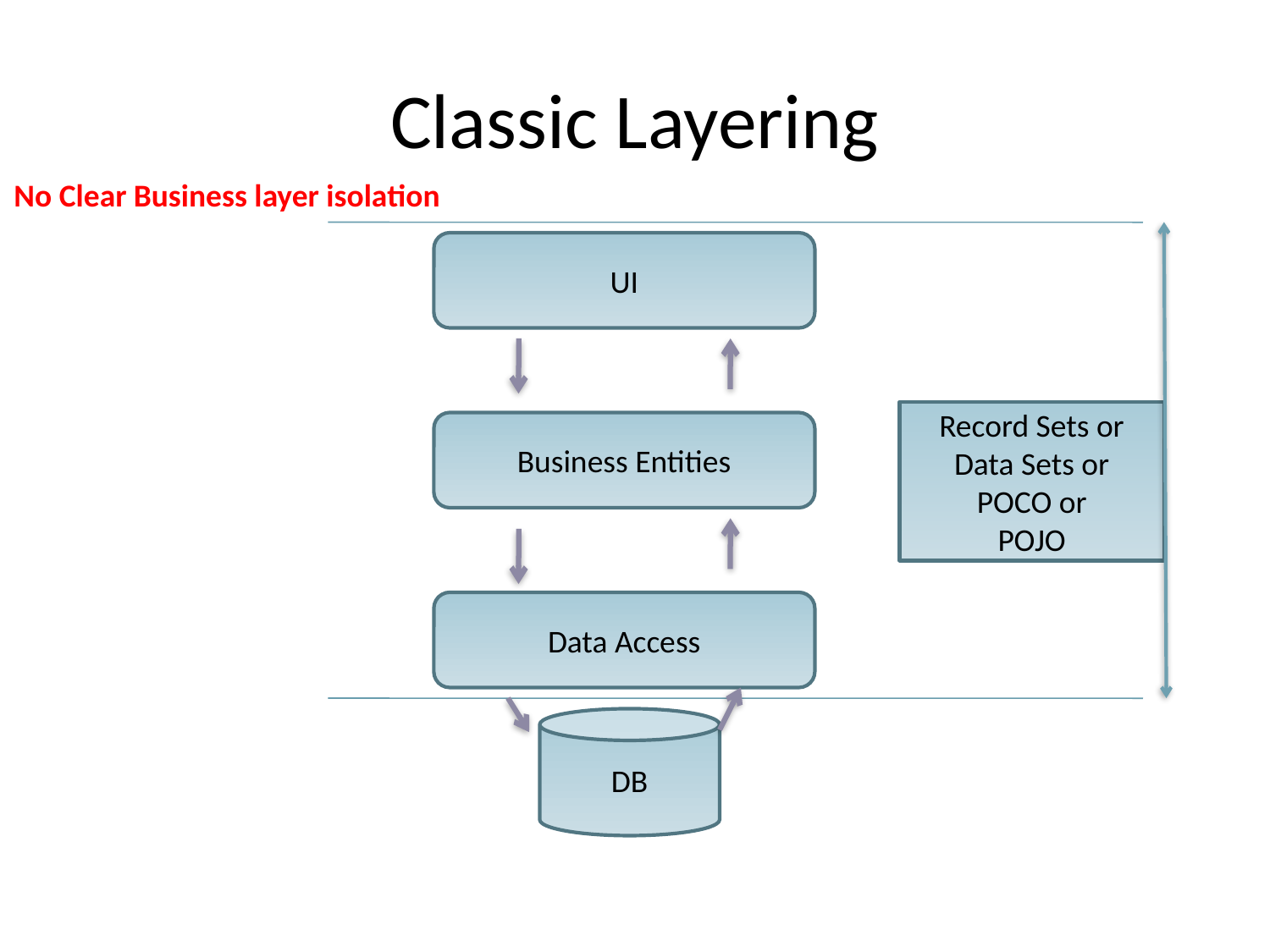

# Classic Layering
No Clear Business layer isolation
UI
Record Sets or
Data Sets or
POCO or
POJO
Business Entities
Data Access
DB